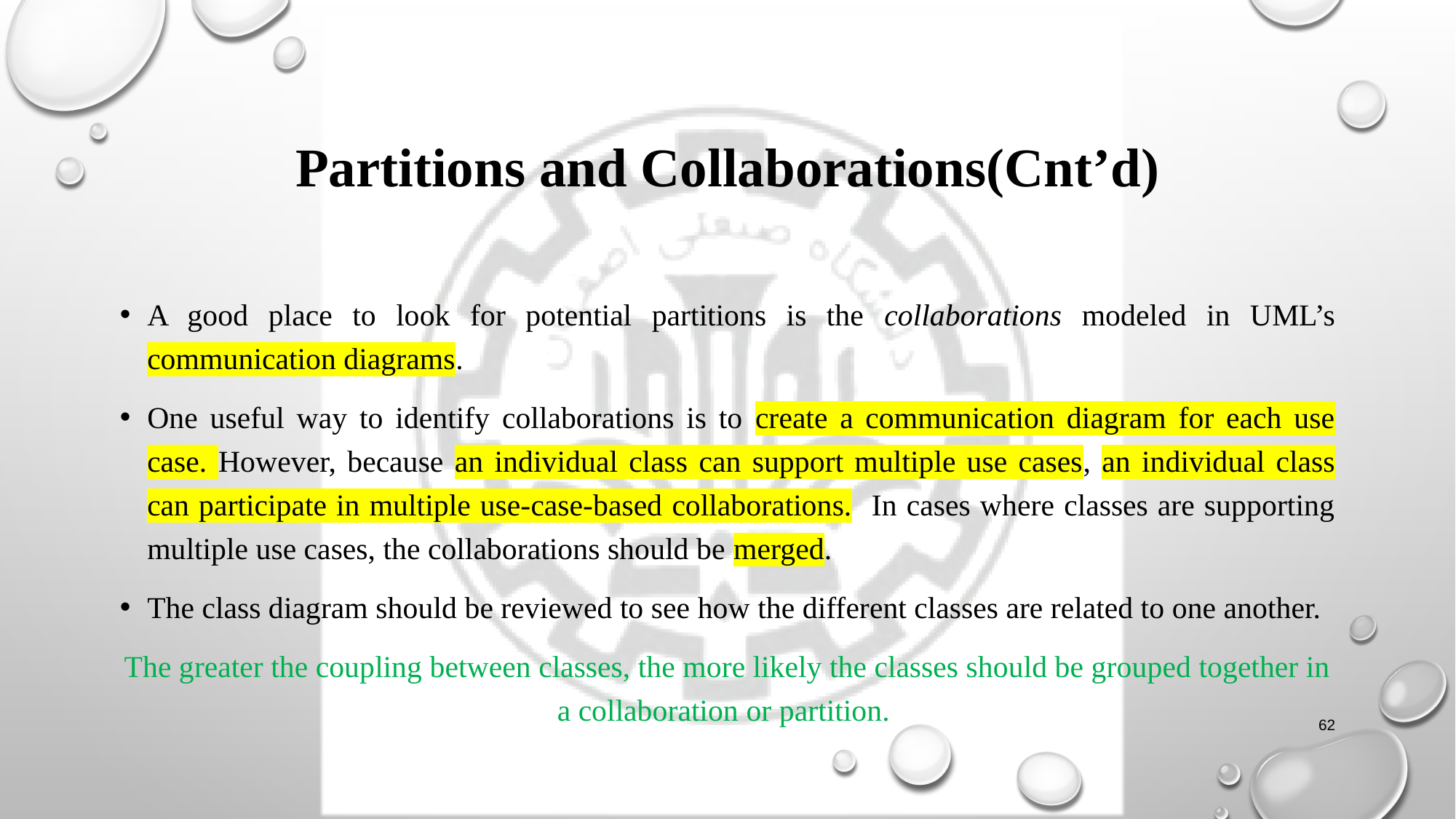

# Partitions and Collaborations(Cnt’d)
A good place to look for potential partitions is the collaborations modeled in UML’s communication diagrams.
One useful way to identify collaborations is to create a communication diagram for each use case. However, because an individual class can support multiple use cases, an individual class can participate in multiple use-case-based collaborations.  In cases where classes are supporting multiple use cases, the collaborations should be merged.
The class diagram should be reviewed to see how the different classes are related to one another.
The greater the coupling between classes, the more likely the classes should be grouped together in a collaboration or partition.
62